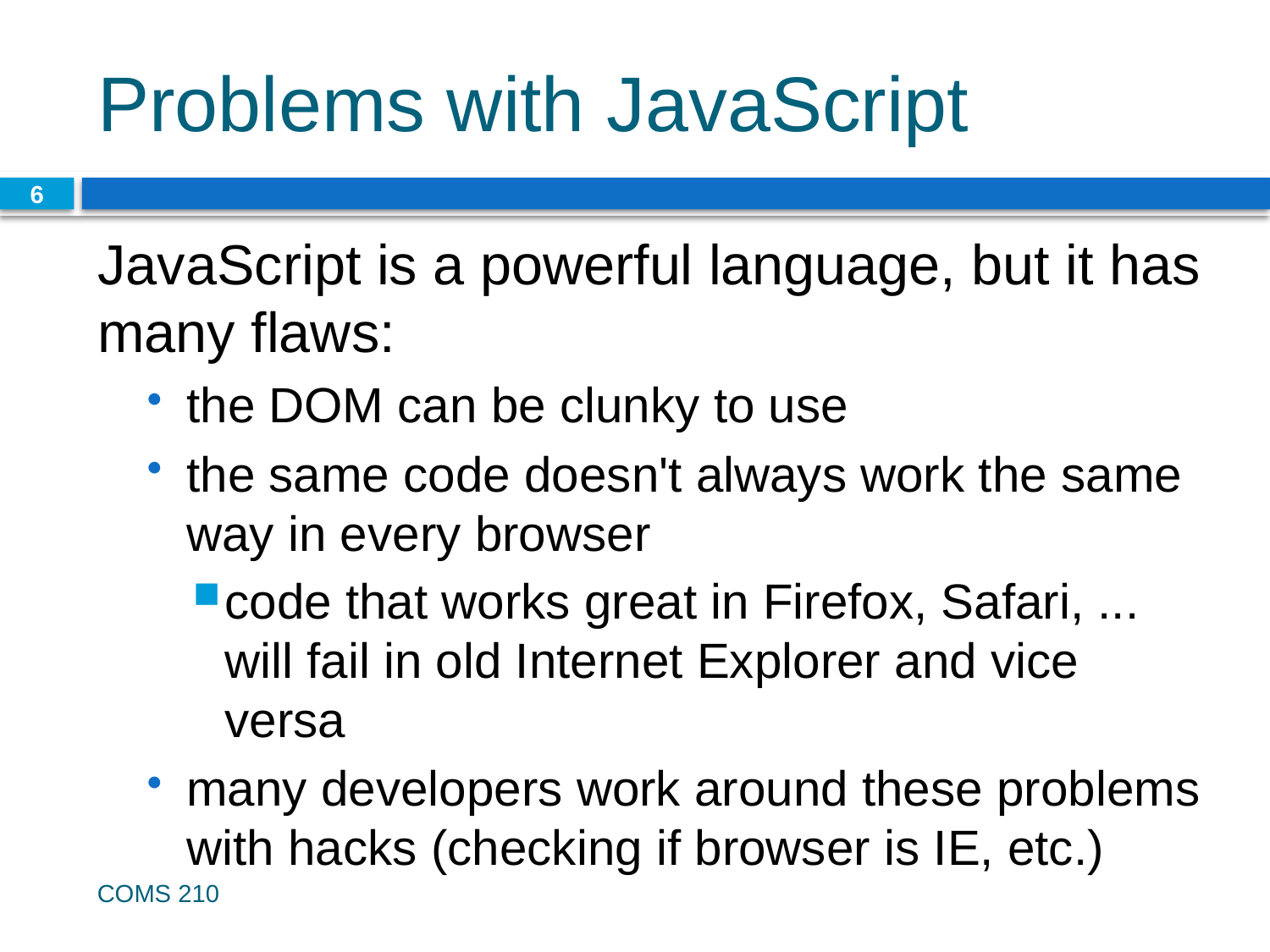

# Problems with JavaScript
6
JavaScript is a powerful language, but it has many flaws:
the DOM can be clunky to use
the same code doesn't always work the same way in every browser
code that works great in Firefox, Safari, ... will fail in old Internet Explorer and vice versa
many developers work around these problems with hacks (checking if browser is IE, etc.)
COMS 210